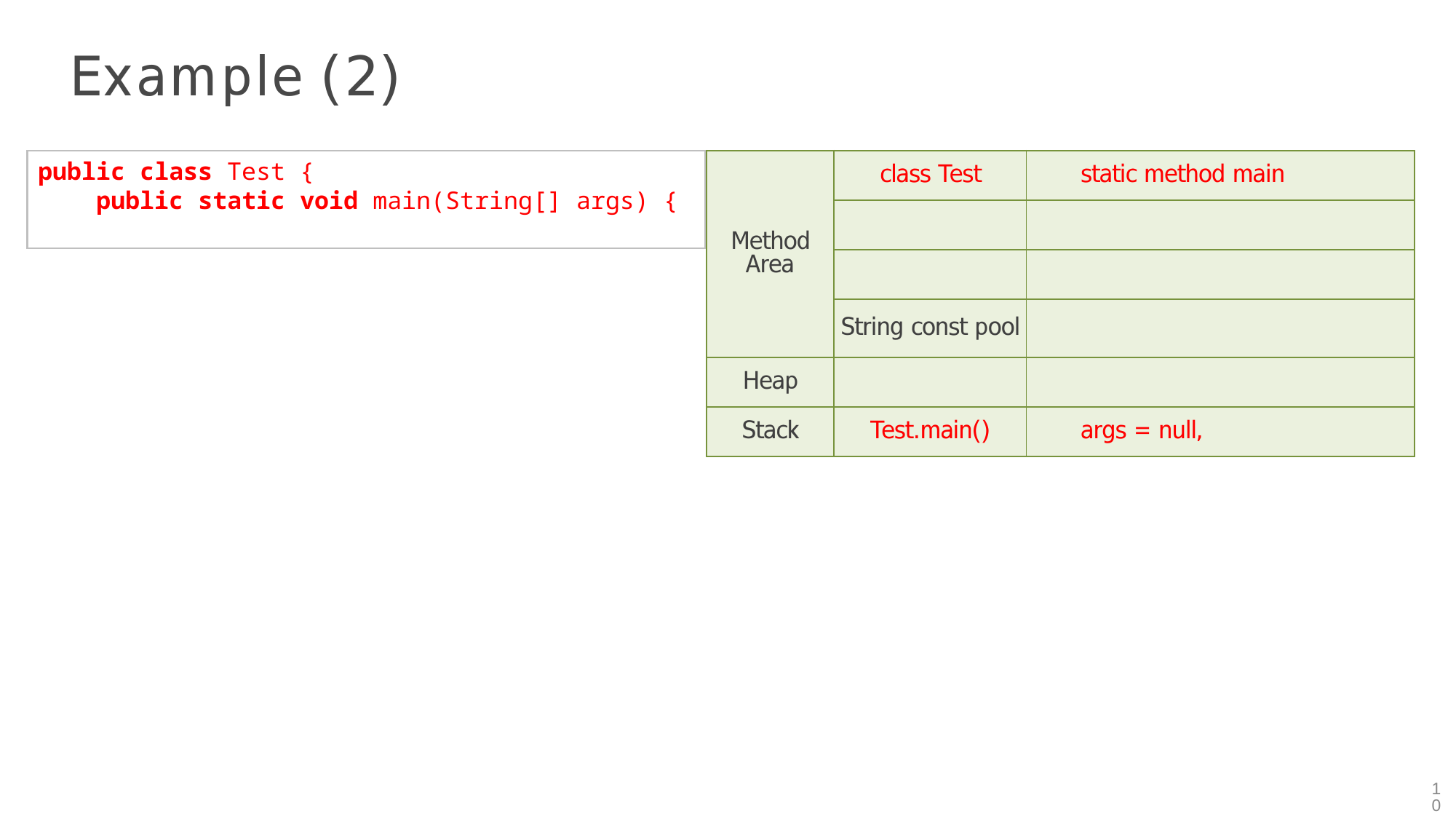

# Example (2)
public class Test {
    public static void main(String[] args) {

| Method Area | class Test | static method main |
| --- | --- | --- |
|  |  |  |
|  |  |  |
|  | String const pool |  |
| Heap |  |  |
| Stack | Test.main() | args = null, |
10